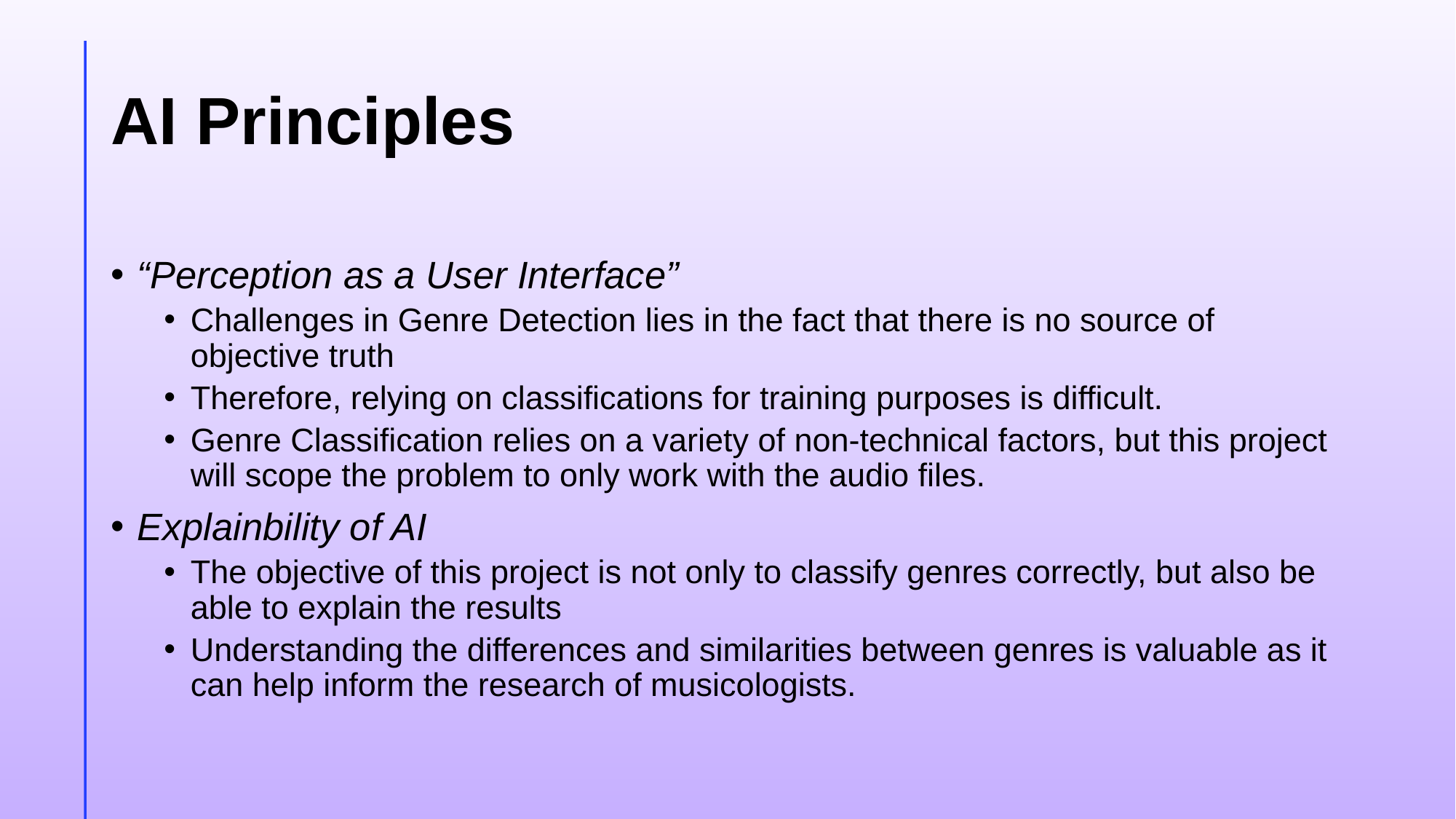

# AI Principles

“Perception as a User Interface”
Challenges in Genre Detection lies in the fact that there is no source of objective truth
Therefore, relying on classifications for training purposes is difficult.
Genre Classification relies on a variety of non-technical factors, but this project will scope the problem to only work with the audio files.
Explainbility of AI
The objective of this project is not only to classify genres correctly, but also be able to explain the results
Understanding the differences and similarities between genres is valuable as it can help inform the research of musicologists.